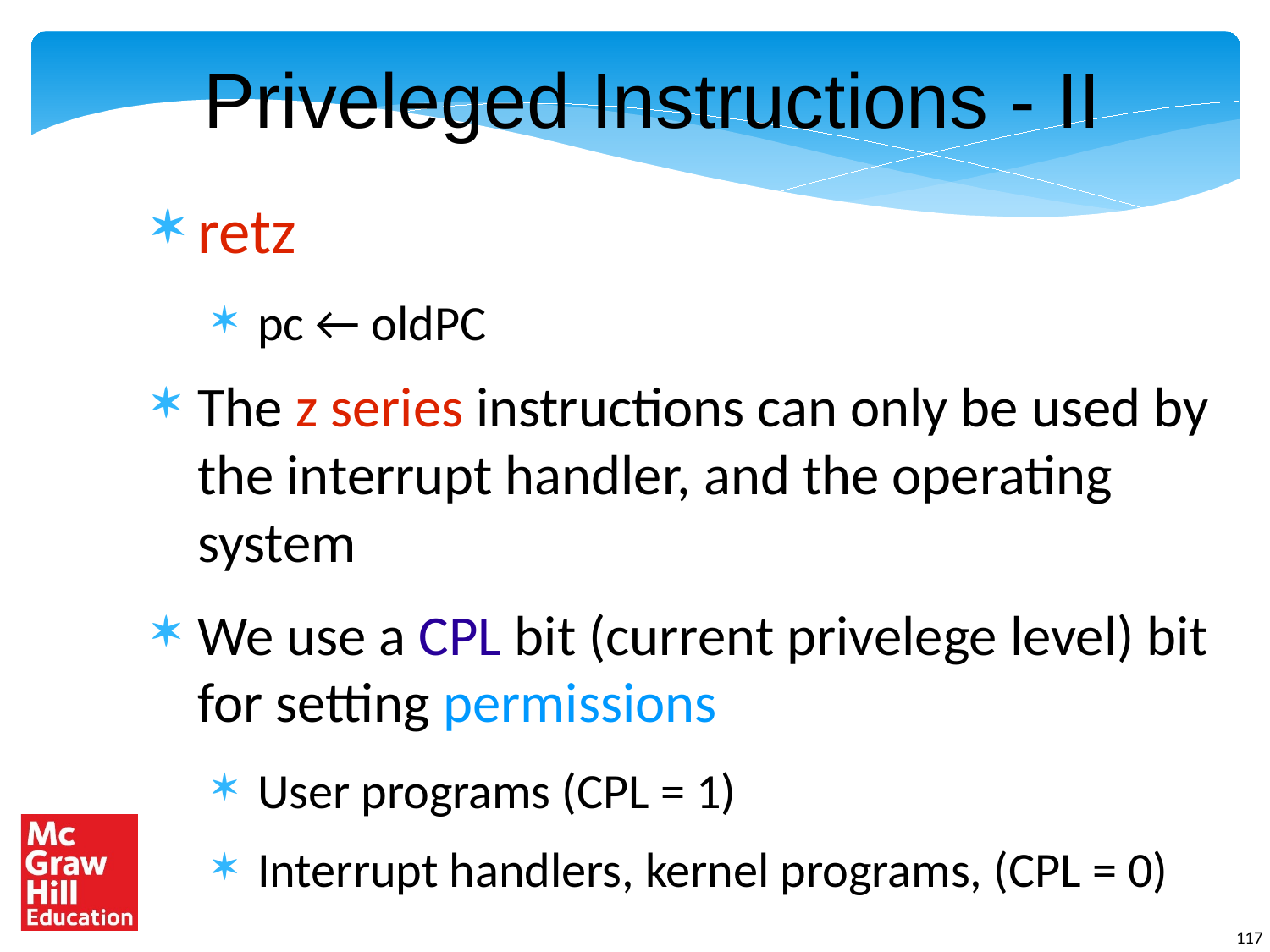

Priveleged Instructions - II
retz
pc ← oldPC
The z series instructions can only be used by the interrupt handler, and the operating system
We use a CPL bit (current privelege level) bit for setting permissions
User programs (CPL = 1)
Interrupt handlers, kernel programs, (CPL = 0)